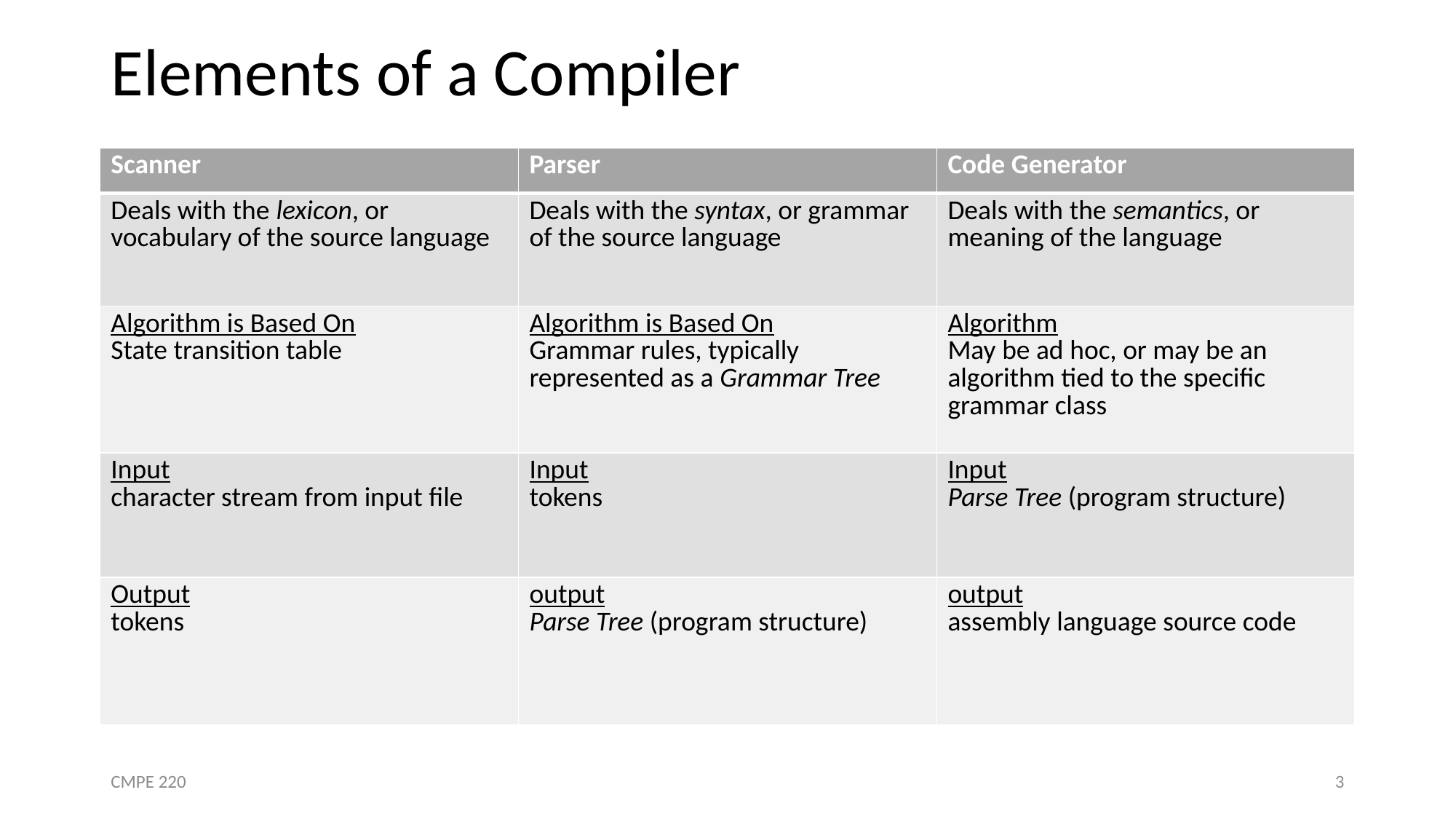

# Elements of a Compiler
| Scanner | Parser | Code Generator |
| --- | --- | --- |
| Deals with the lexicon, or vocabulary of the source language | Deals with the syntax, or grammar of the source language | Deals with the semantics, or meaning of the language |
| Algorithm is Based On State transition table | Algorithm is Based On Grammar rules, typically represented as a Grammar Tree | Algorithm May be ad hoc, or may be an algorithm tied to the specific grammar class |
| Input character stream from input file | Input tokens | Input Parse Tree (program structure) |
| Output tokens | output Parse Tree (program structure) | output assembly language source code |
CMPE 220
3